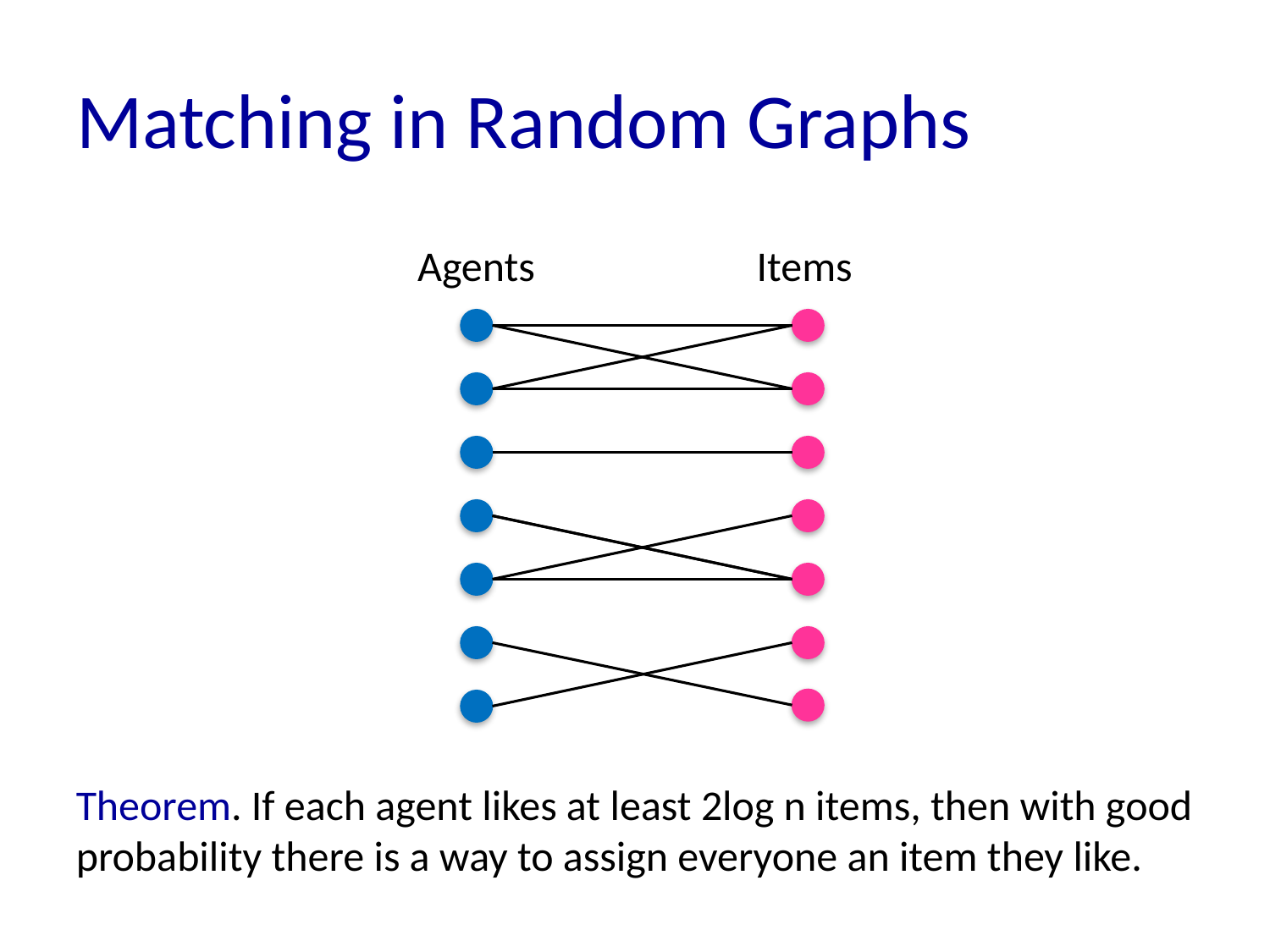

# Matching in Random Graphs
Agents
Items

Theorem. If each agent likes at least 2log n items, then with good probability there is a way to assign everyone an item they like.